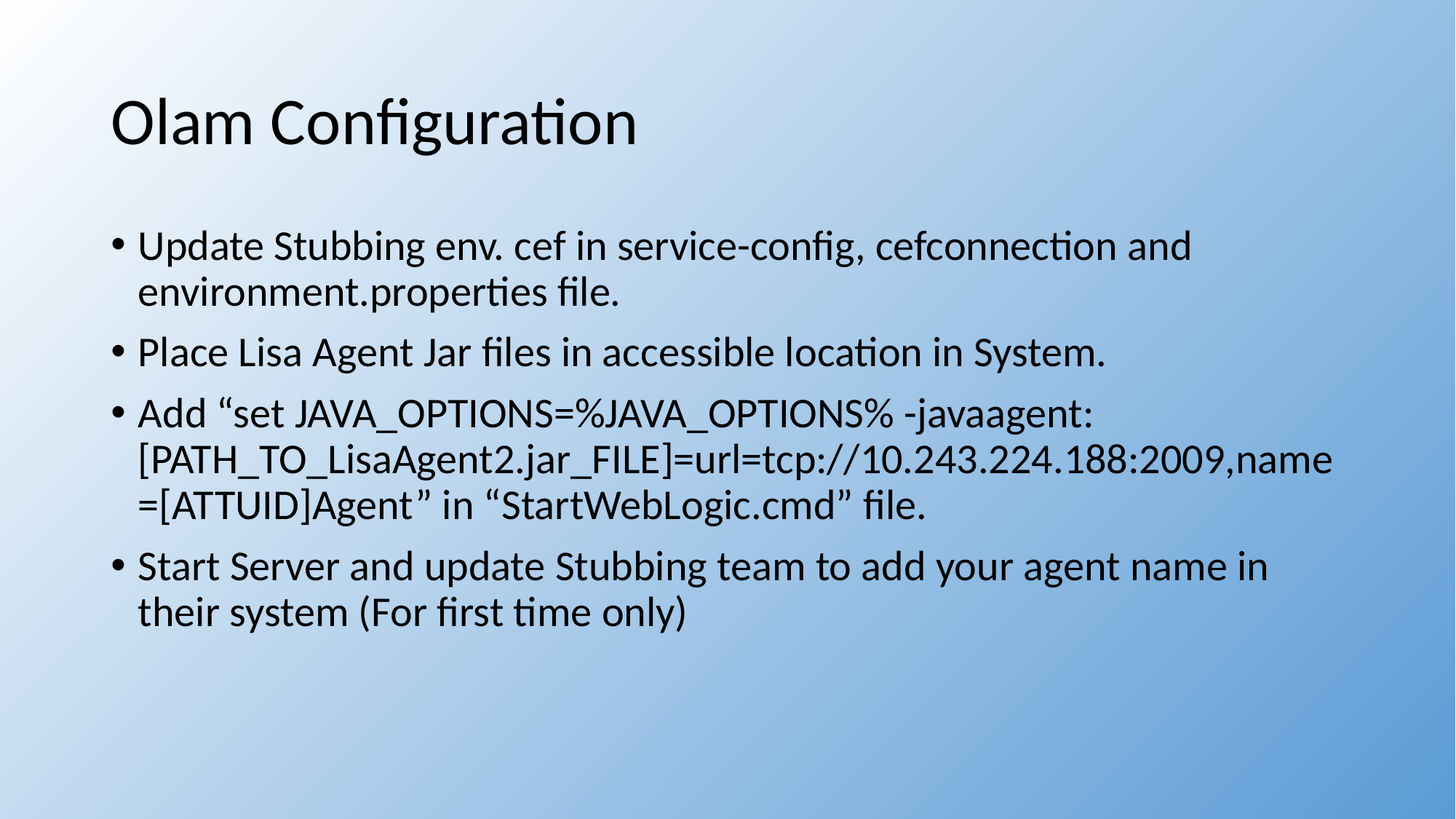

# Olam Configuration
Update Stubbing env. cef in service-config, cefconnection and environment.properties file.
Place Lisa Agent Jar files in accessible location in System.
Add “set JAVA_OPTIONS=%JAVA_OPTIONS% -javaagent:[PATH_TO_LisaAgent2.jar_FILE]=url=tcp://10.243.224.188:2009,name=[ATTUID]Agent” in “StartWebLogic.cmd” file.
Start Server and update Stubbing team to add your agent name in their system (For first time only)